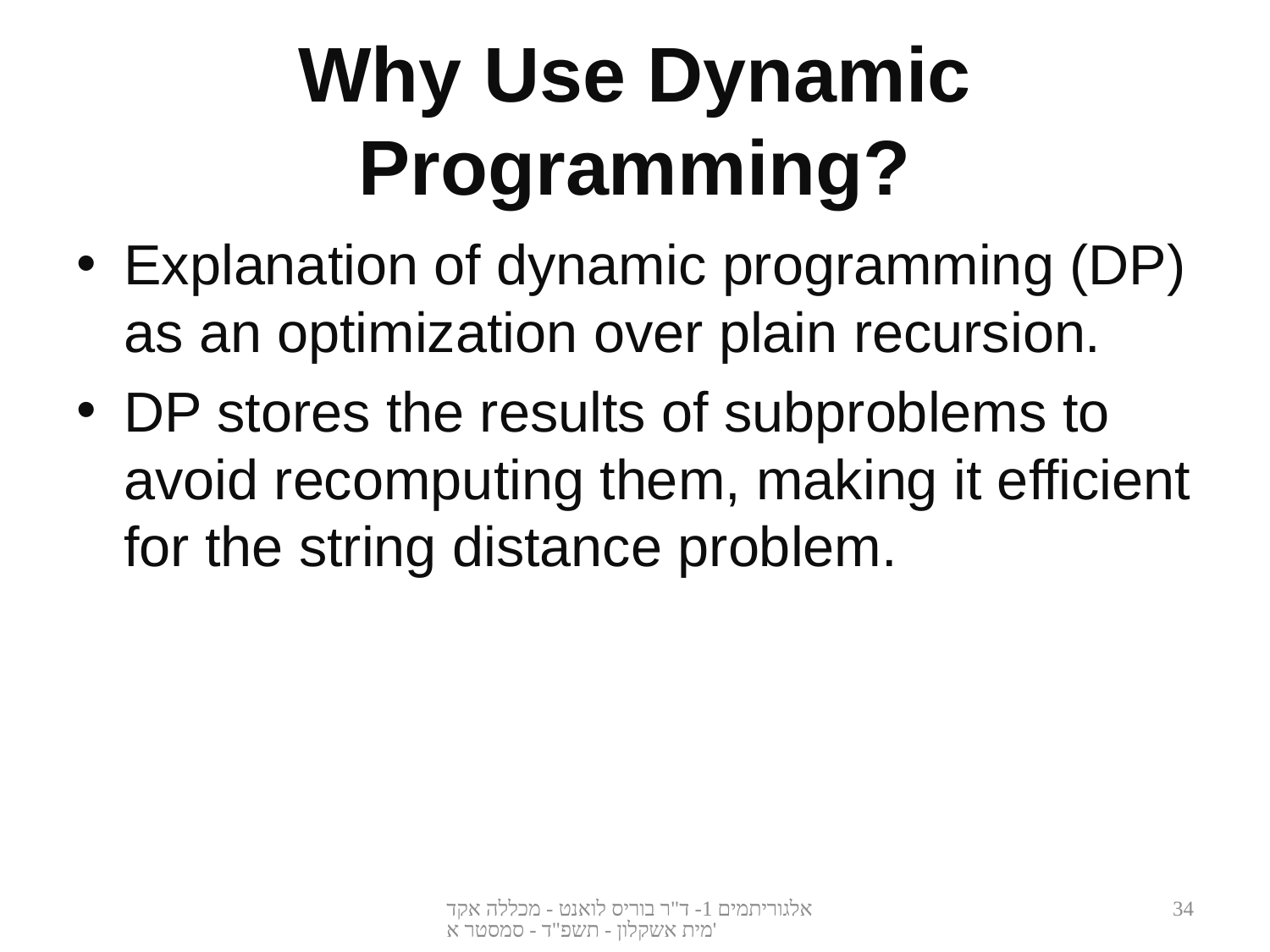

# Why Use Dynamic Programming?
Explanation of dynamic programming (DP) as an optimization over plain recursion.
DP stores the results of subproblems to avoid recomputing them, making it efficient for the string distance problem.

אלגוריתמים 1- ד"ר בוריס לואנט - מכללה אקדמית אשקלון - תשפ"ד - סמסטר א'
34